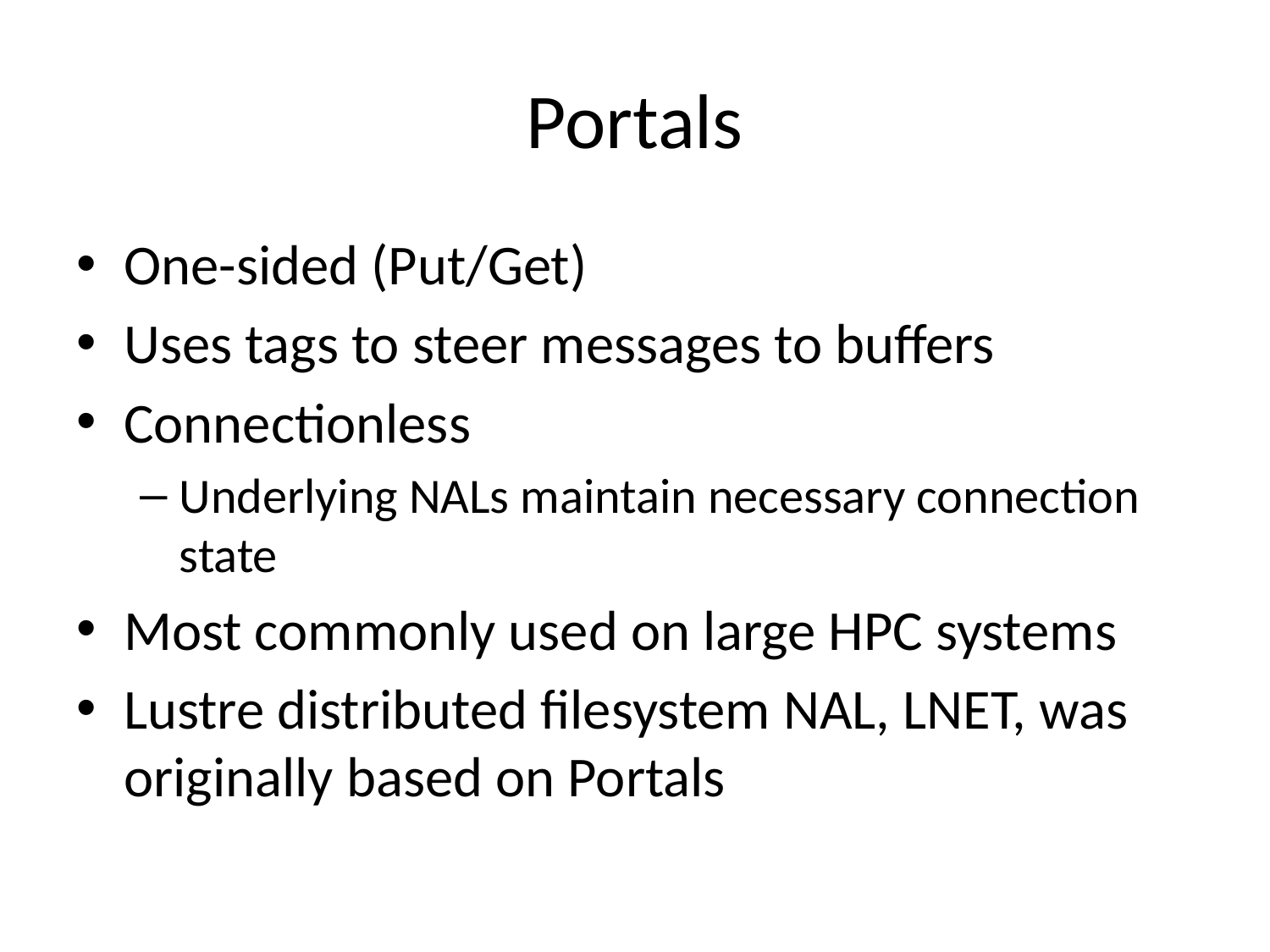

# Portals
One-sided (Put/Get)
Uses tags to steer messages to buffers
Connectionless
Underlying NALs maintain necessary connection state
Most commonly used on large HPC systems
Lustre distributed filesystem NAL, LNET, was originally based on Portals